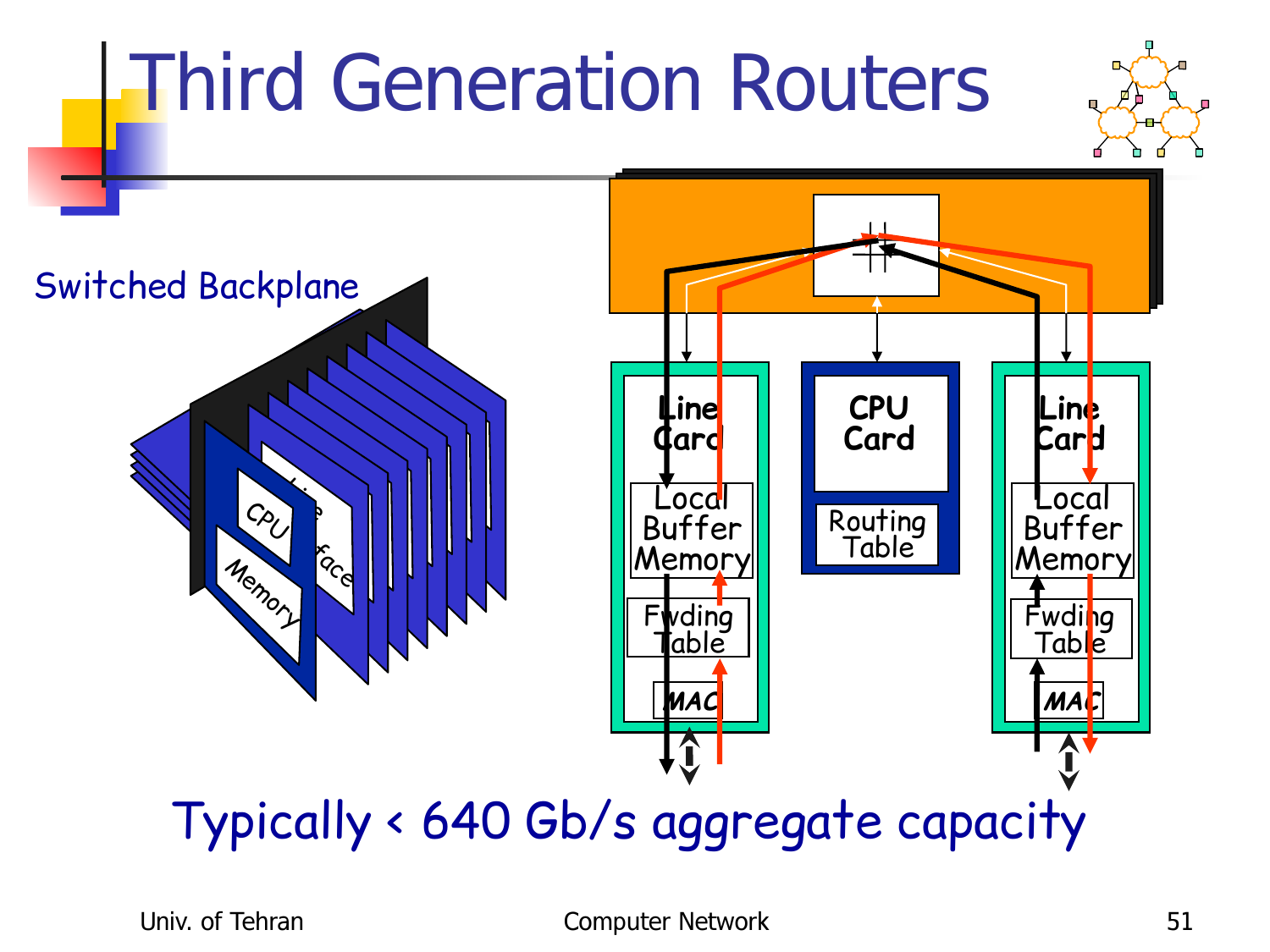

Third Generation Routers

Switched Backplane

Line
Card
CPU
Card
Line
Card

Local
Buffer
Memory
Local
Buffer
Memory

Line Interface
CPU
Routing
Table

Memory

Fwding
Table
Fwding
Table

MAC
MAC

Typically < 640 Gb/s aggregate capacity
Univ. of Tehran
Computer Network
51